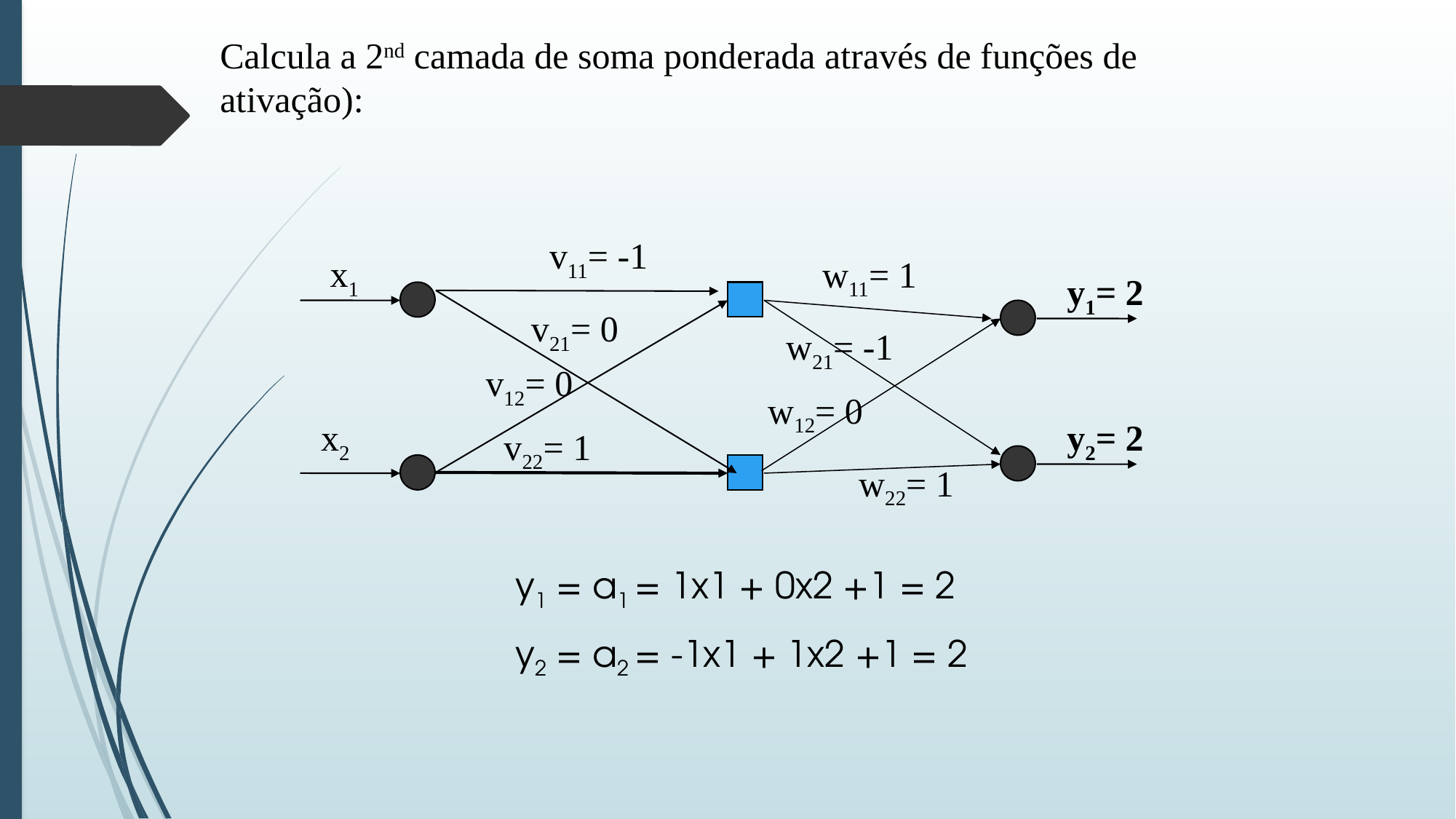

Calcula a 2nd camada de soma ponderada através de funções de ativação):
v11= -1
x1
w11= 1
y1= 2

v21= 0

w21= -1

v12= 0
w12= 0
x2
y2= 2

v22= 1

w22= 1

	y1 = a1 = 1x1 + 0x2 +1 = 2
	y2 = a2 = -1x1 + 1x2 +1 = 2